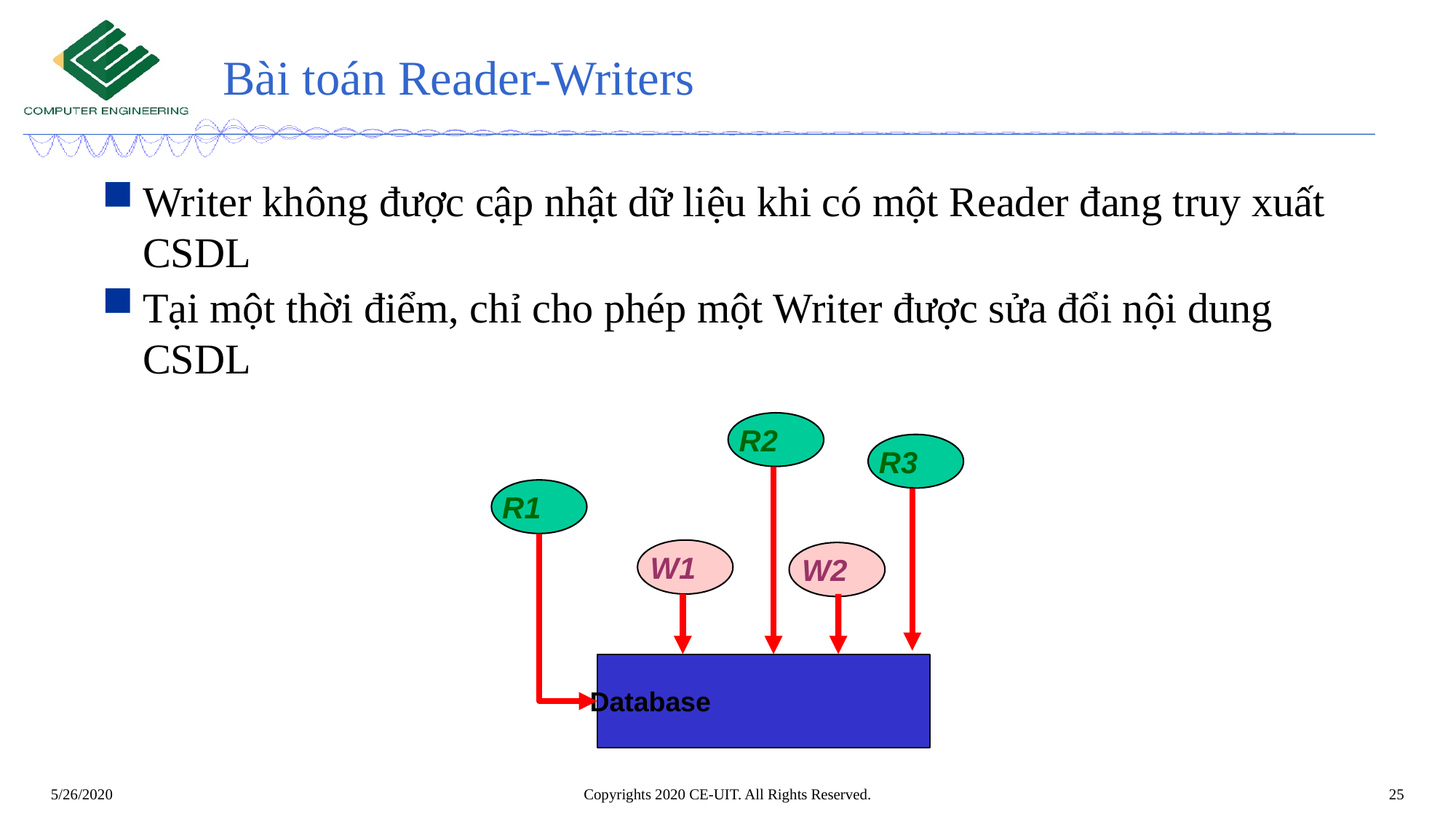

# Bài toán Reader-Writers
Writer không được cập nhật dữ liệu khi có một Reader đang truy xuất CSDL
Tại một thời điểm, chỉ cho phép một Writer được sửa đổi nội dung CSDL

R2

R3

R1

W1

W2

Database
Copyrights 2020 CE-UIT. All Rights Reserved.
25
5/26/2020